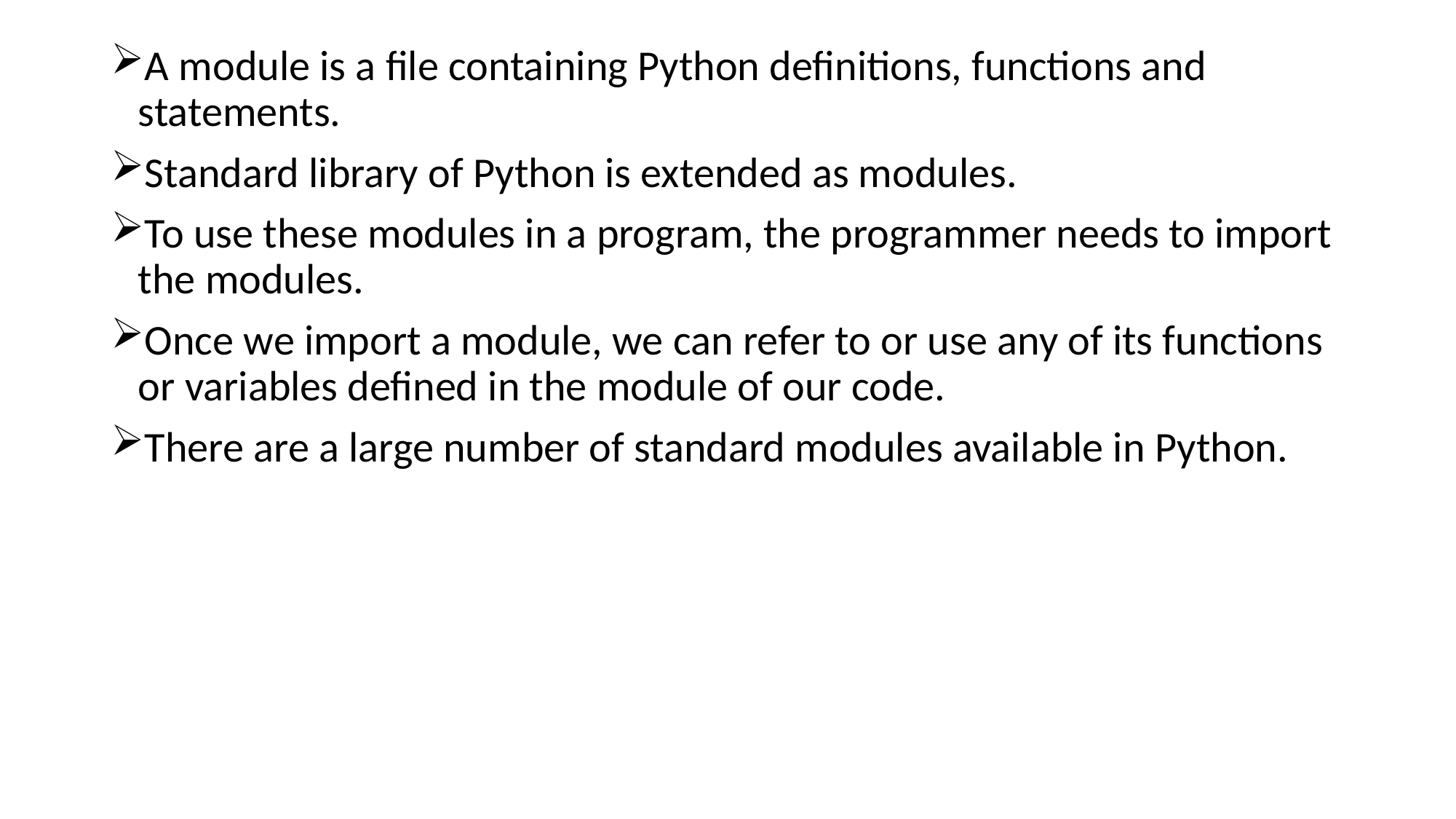

A module is a file containing Python definitions, functions and statements.
Standard library of Python is extended as modules.
To use these modules in a program, the programmer needs to import the modules.
Once we import a module, we can refer to or use any of its functions or variables defined in the module of our code.
There are a large number of standard modules available in Python.